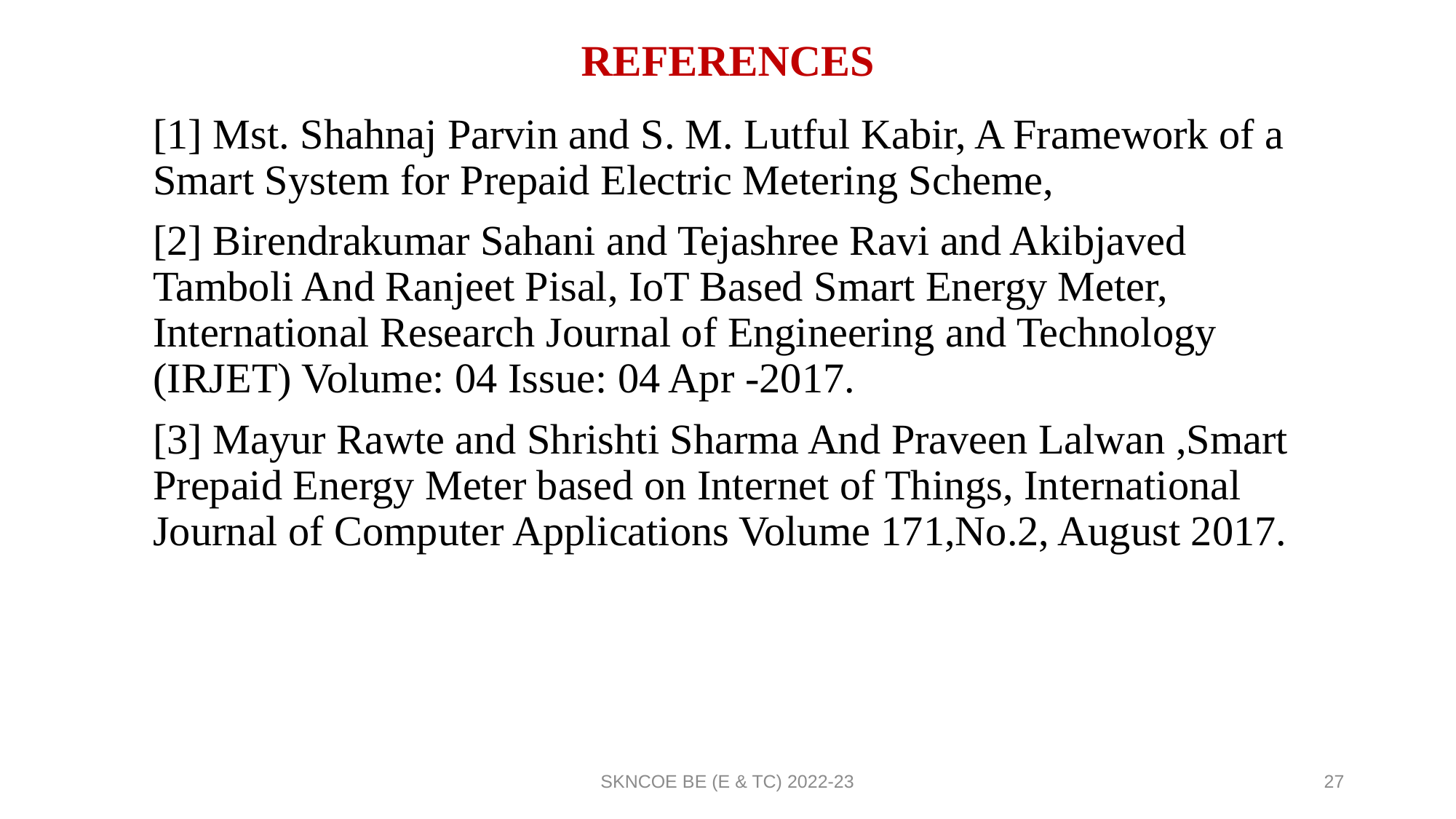

# REFERENCES
[1] Mst. Shahnaj Parvin and S. M. Lutful Kabir, A Framework of a Smart System for Prepaid Electric Metering Scheme,
[2] Birendrakumar Sahani and Tejashree Ravi and Akibjaved Tamboli And Ranjeet Pisal, IoT Based Smart Energy Meter, International Research Journal of Engineering and Technology (IRJET) Volume: 04 Issue: 04 Apr -2017.
[3] Mayur Rawte and Shrishti Sharma And Praveen Lalwan ,Smart Prepaid Energy Meter based on Internet of Things, International Journal of Computer Applications Volume 171,No.2, August 2017.

SKNCOE BE (E & TC) 2022-23
27